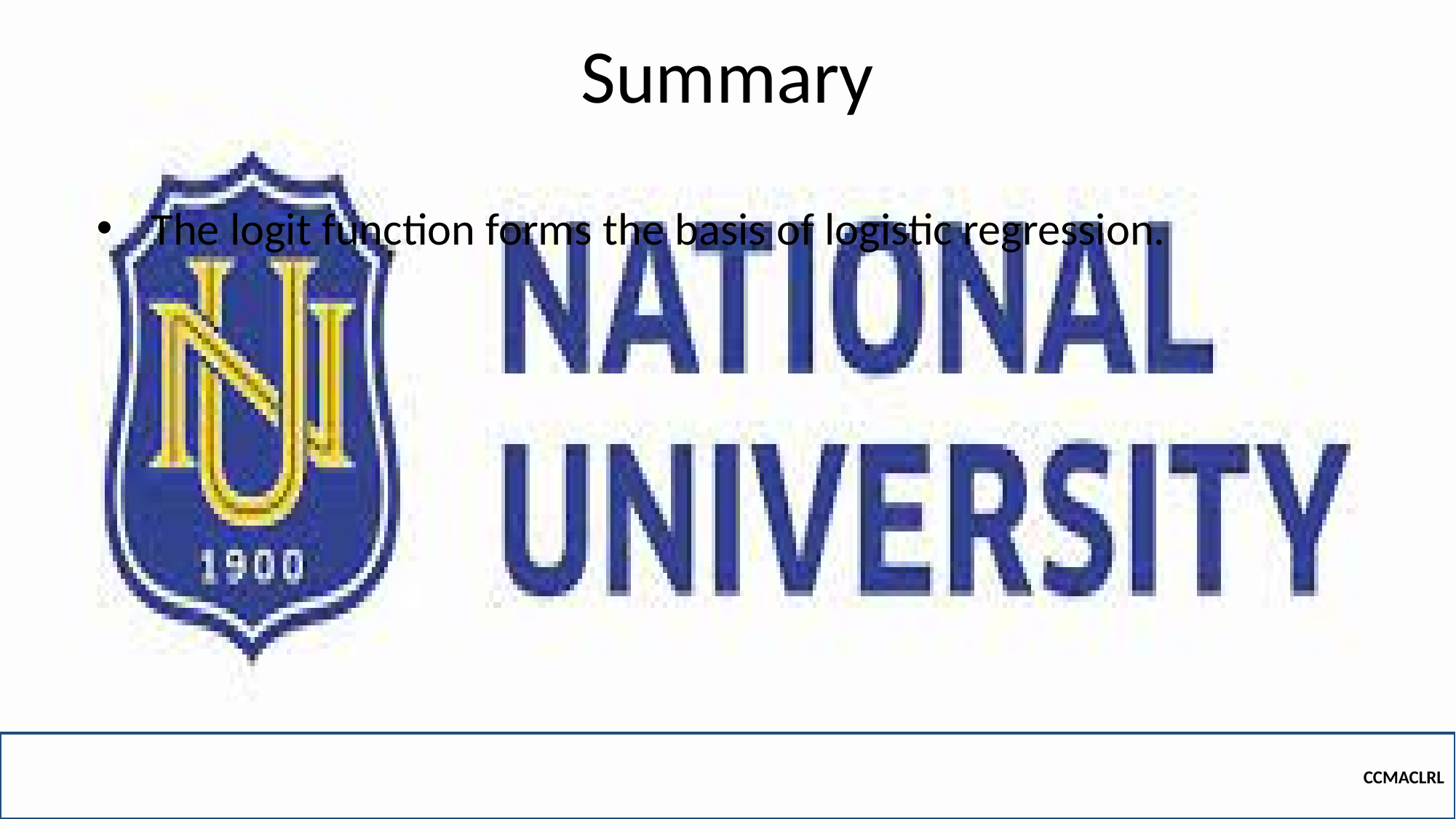

# Summary
The logit function forms the basis of logistic regression.
CCMACLRL